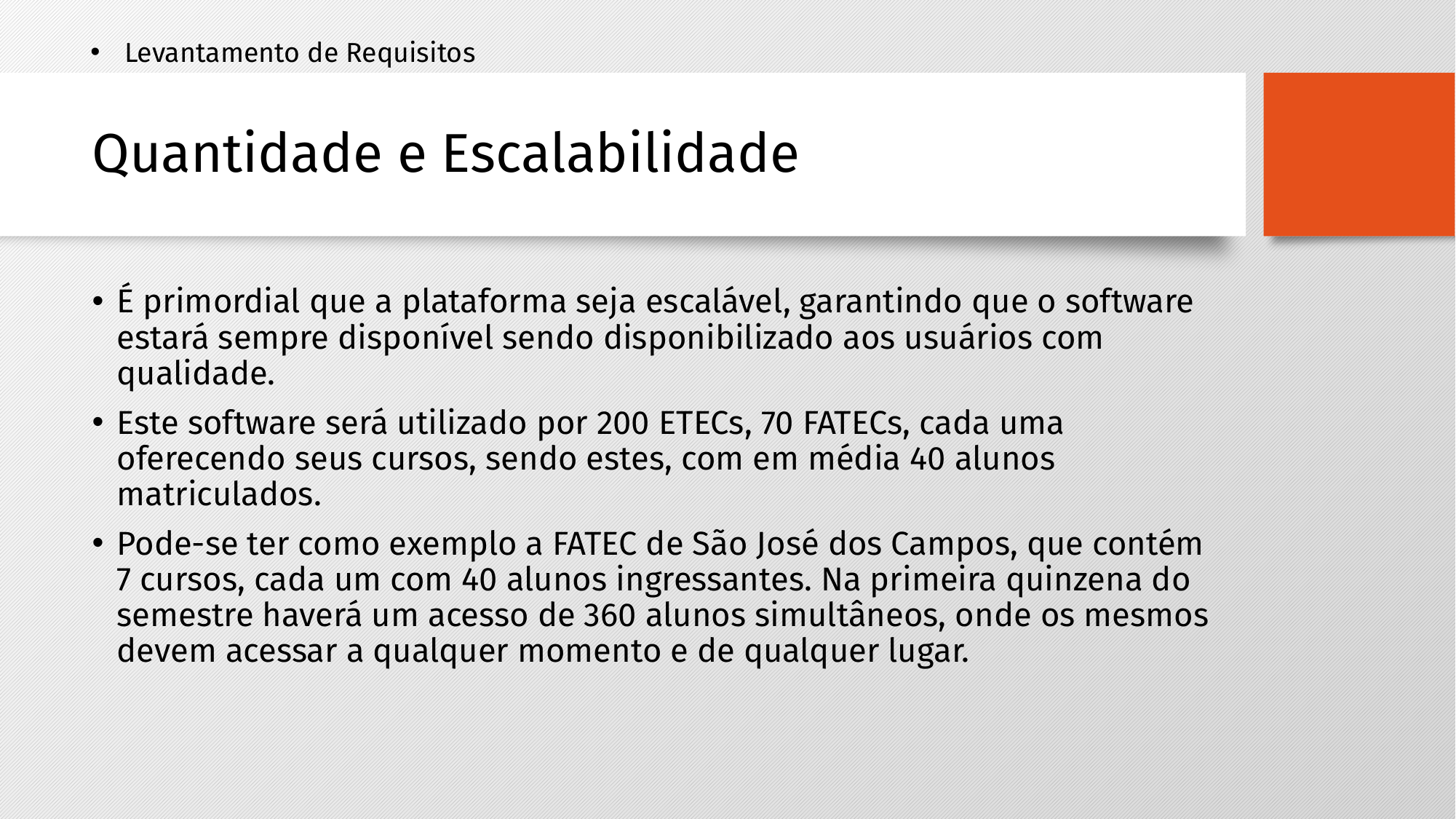

Levantamento de Requisitos
# Quantidade e Escalabilidade
É primordial que a plataforma seja escalável, garantindo que o software estará sempre disponível sendo disponibilizado aos usuários com qualidade.
Este software será utilizado por 200 ETECs, 70 FATECs, cada uma oferecendo seus cursos, sendo estes, com em média 40 alunos matriculados.
Pode-se ter como exemplo a FATEC de São José dos Campos, que contém 7 cursos, cada um com 40 alunos ingressantes. Na primeira quinzena do semestre haverá um acesso de 360 alunos simultâneos, onde os mesmos devem acessar a qualquer momento e de qualquer lugar.